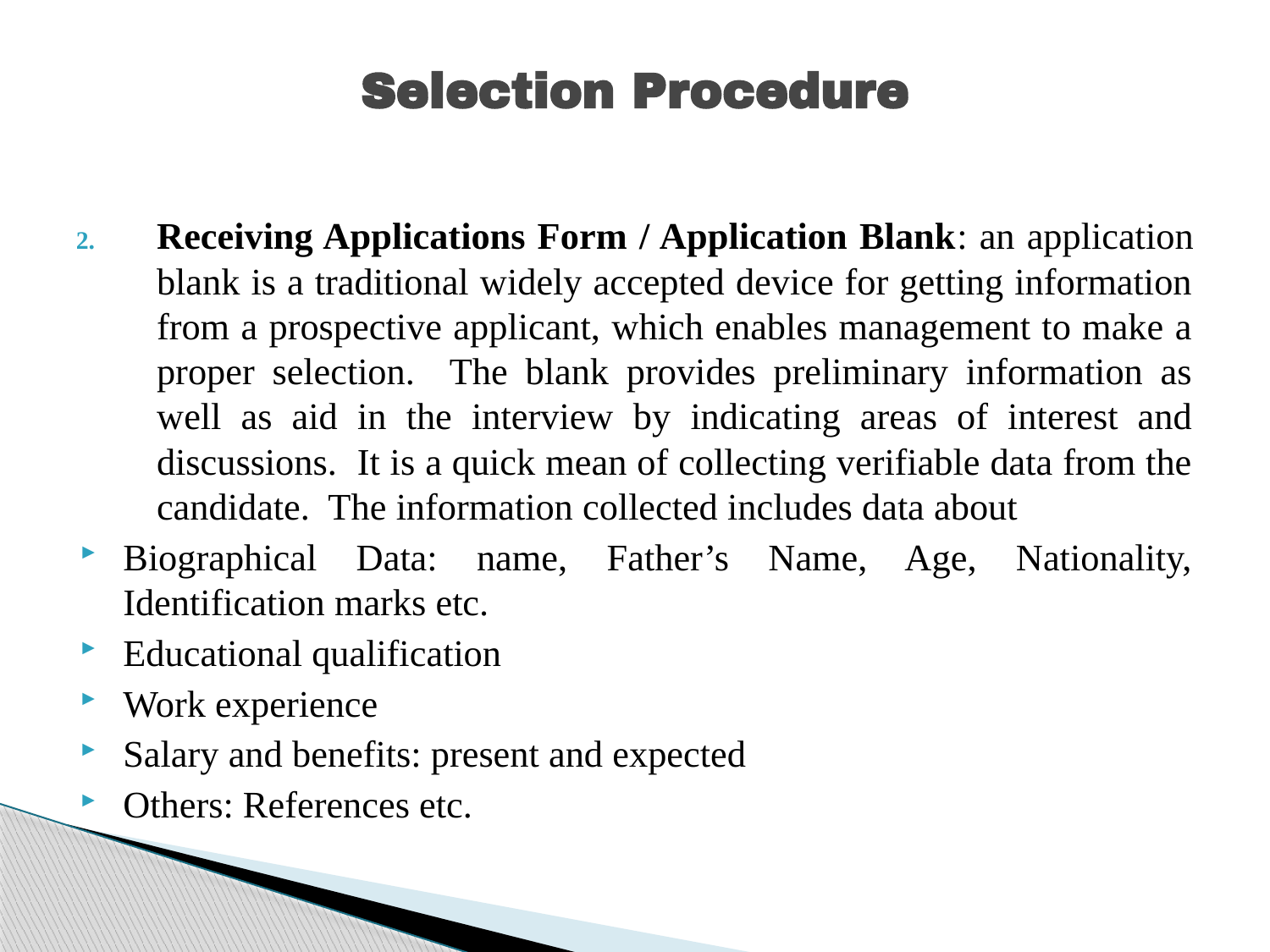

# Selection Procedure
Receiving Applications Form / Application Blank: an application blank is a traditional widely accepted device for getting information from a prospective applicant, which enables management to make a proper selection.  The blank provides preliminary information as well as aid in the interview by indicating areas of interest and discussions.  It is a quick mean of collecting verifiable data from the candidate.  The information collected includes data about
Biographical Data: name, Father’s Name, Age, Nationality, Identification marks etc.
Educational qualification
Work experience
Salary and benefits: present and expected
Others: References etc.